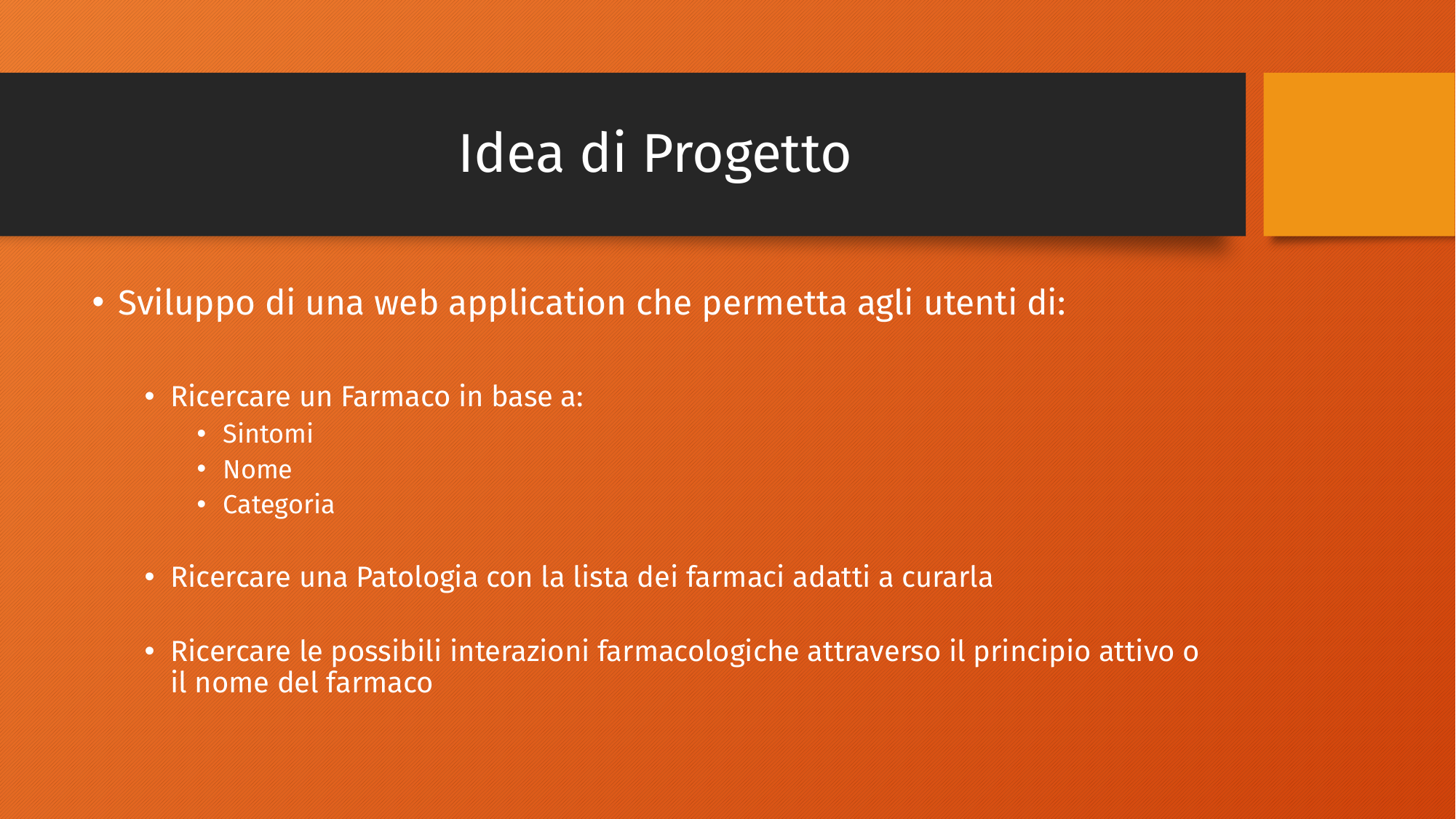

# Idea di Progetto
Sviluppo di una web application che permetta agli utenti di:

Ricercare un Farmaco in base a:
Sintomi
Nome
Categoria

Ricercare una Patologia con la lista dei farmaci adatti a curarla

Ricercare le possibili interazioni farmacologiche attraverso il principio attivo o il nome del farmaco